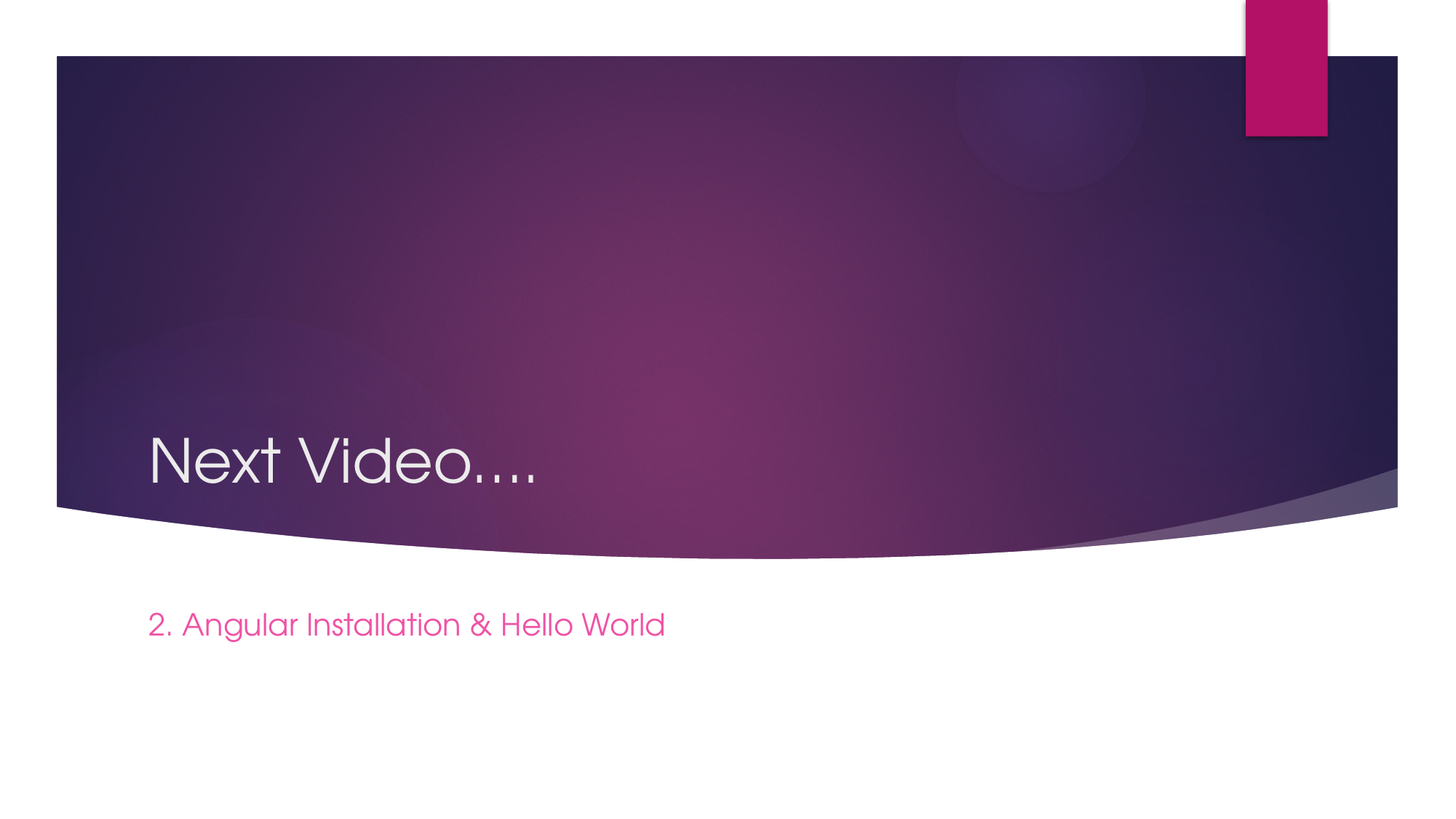

# Next Video….
2. Angular Installation & Hello World